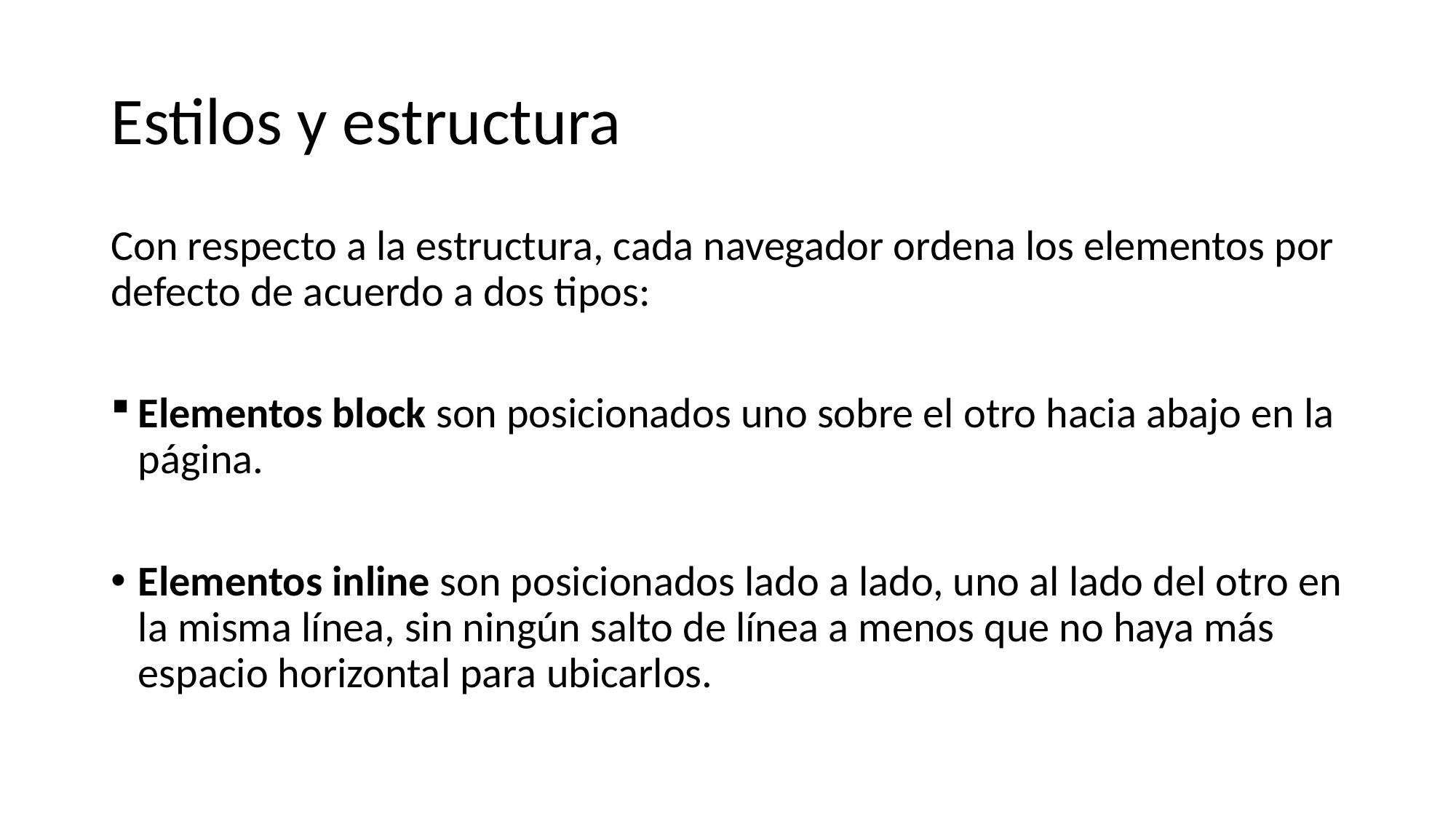

# Estilos y estructura
Con respecto a la estructura, cada navegador ordena los elementos por defecto de acuerdo a dos tipos:

Elementos block son posicionados uno sobre el otro hacia abajo en la página.

Elementos inline son posicionados lado a lado, uno al lado del otro en la misma línea, sin ningún salto de línea a menos que no haya más espacio horizontal para ubicarlos.